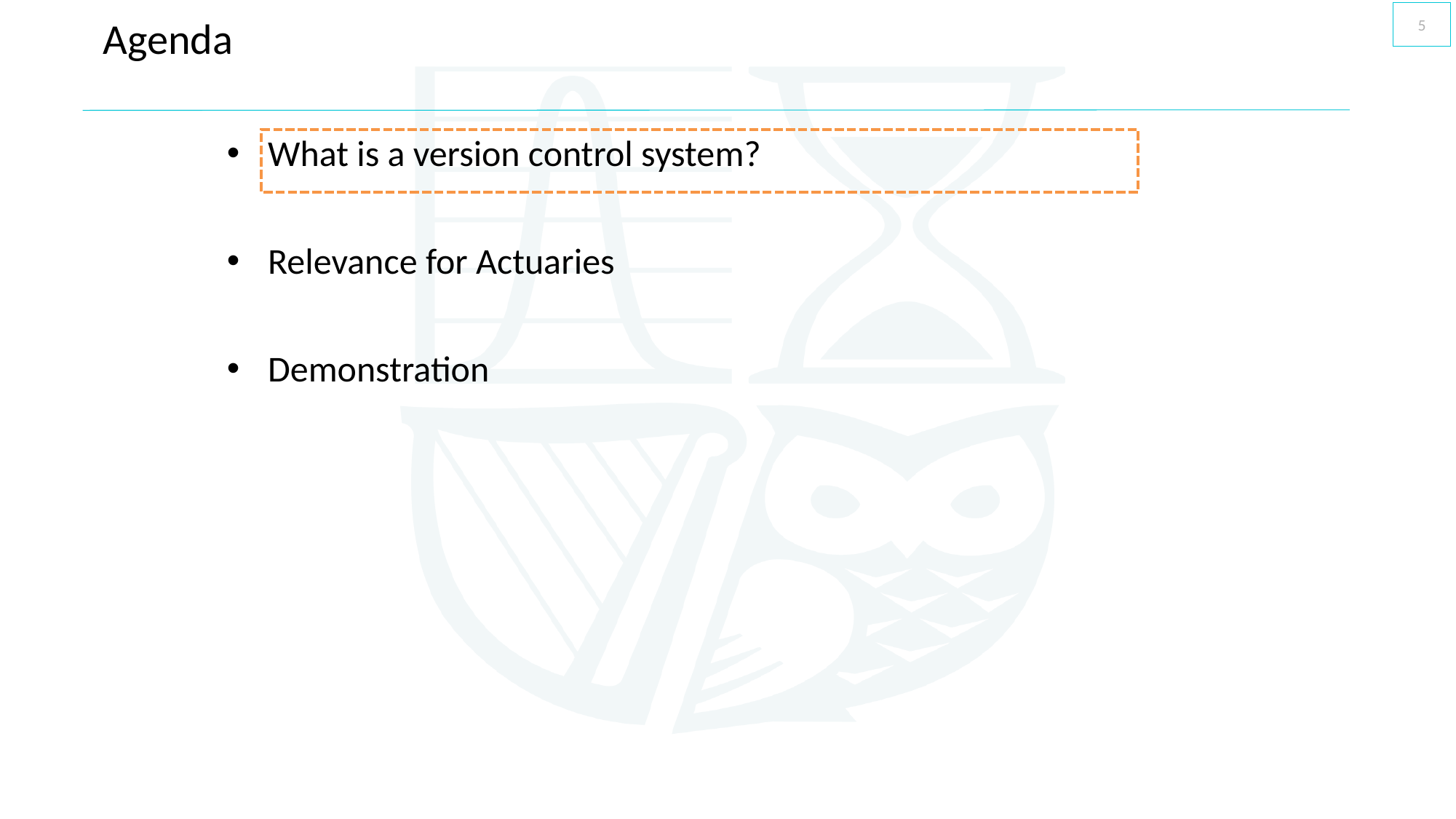

5
 Agenda
What is a version control system?

Relevance for Actuaries

Demonstration